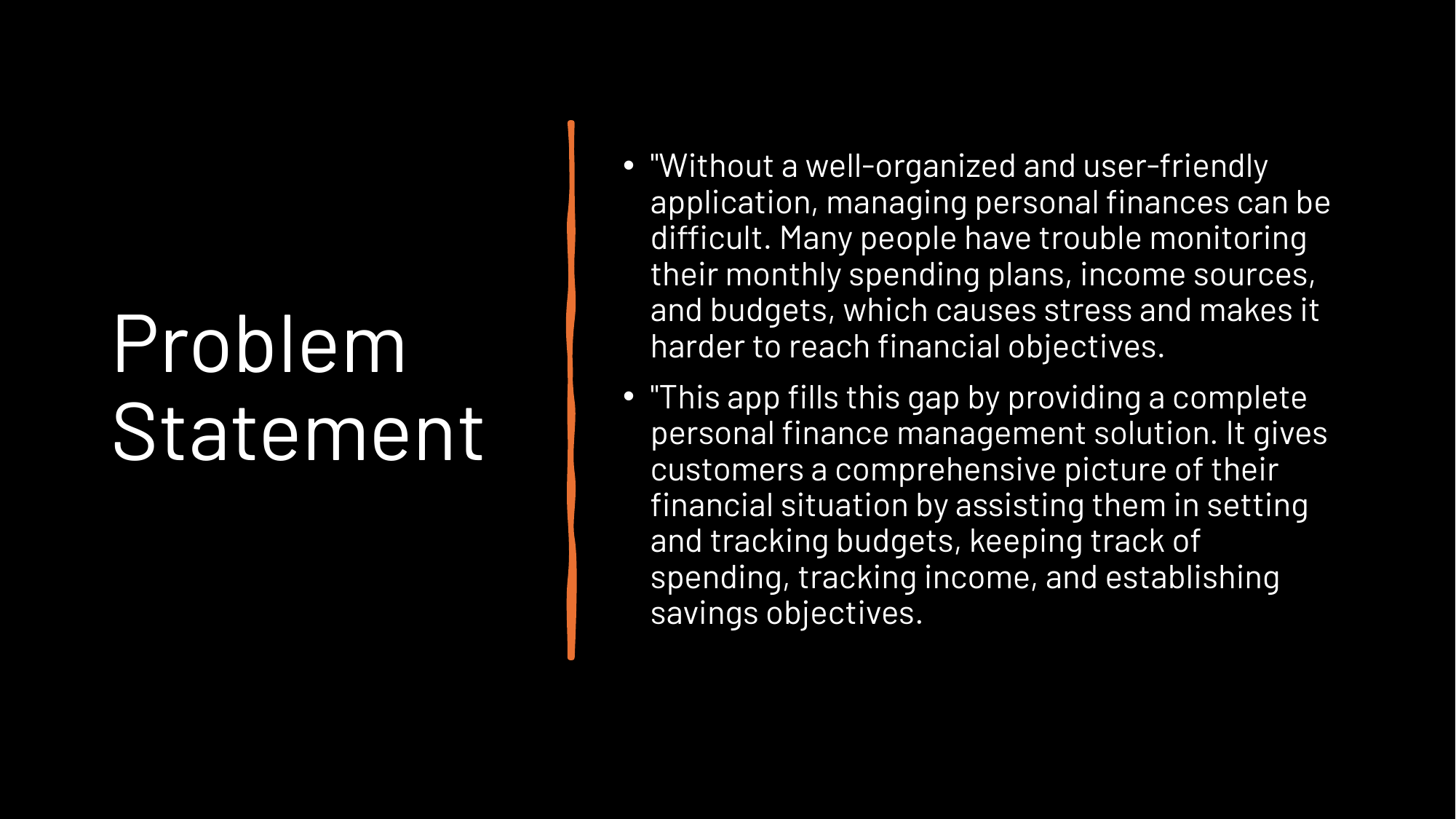

# Problem Statement
"Without a well-organized and user-friendly application, managing personal finances can be difficult. Many people have trouble monitoring their monthly spending plans, income sources, and budgets, which causes stress and makes it harder to reach financial objectives.
"This app fills this gap by providing a complete personal finance management solution. It gives customers a comprehensive picture of their financial situation by assisting them in setting and tracking budgets, keeping track of spending, tracking income, and establishing savings objectives.